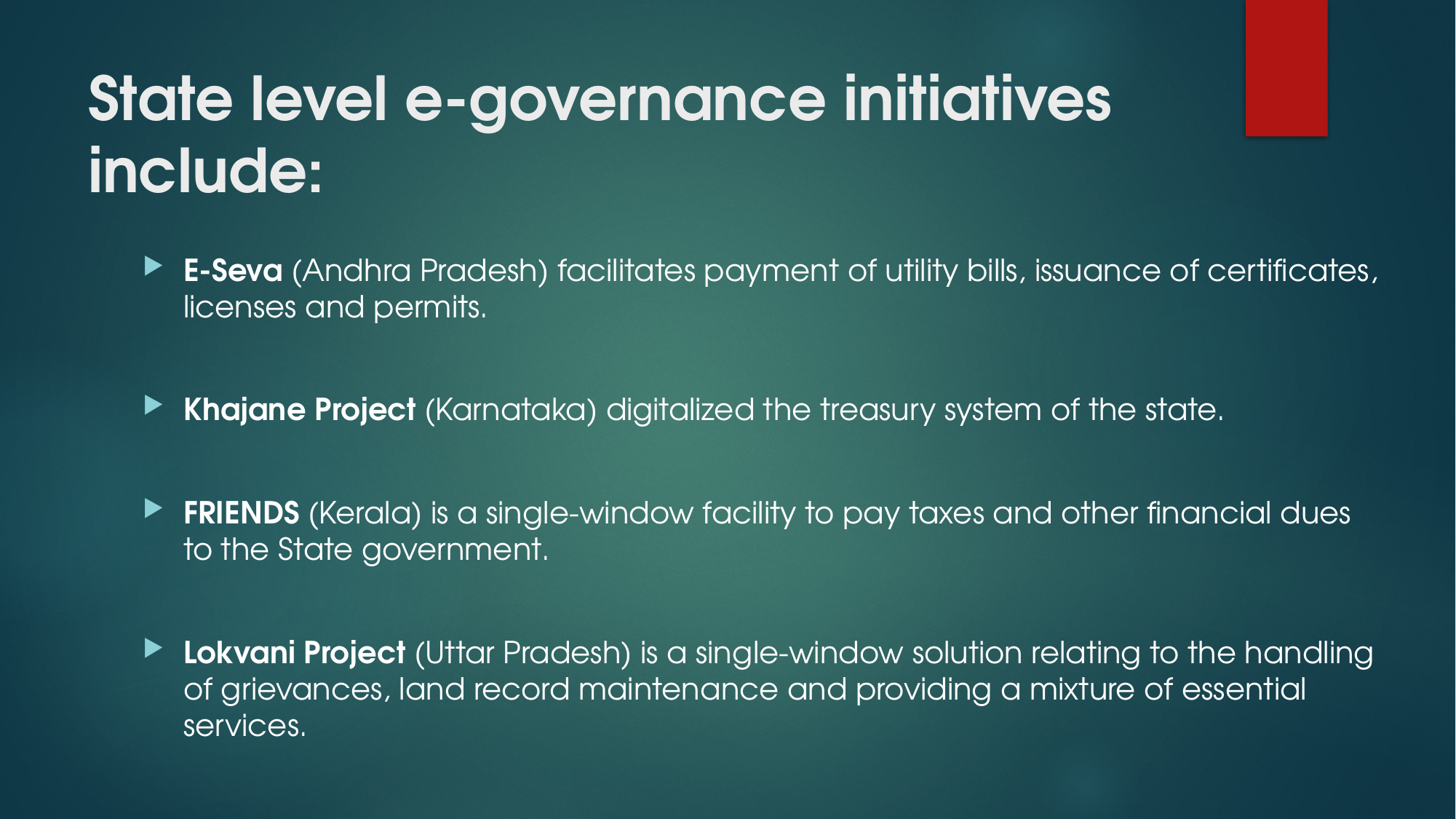

# State level e-governance initiatives include:
E-Seva (Andhra Pradesh) facilitates payment of utility bills, issuance of certificates, licenses and permits.

Khajane Project (Karnataka) digitalized the treasury system of the state.

FRIENDS (Kerala) is a single-window facility to pay taxes and other financial dues to the State government.

Lokvani Project (Uttar Pradesh) is a single-window solution relating to the handling of grievances, land record maintenance and providing a mixture of essential services.